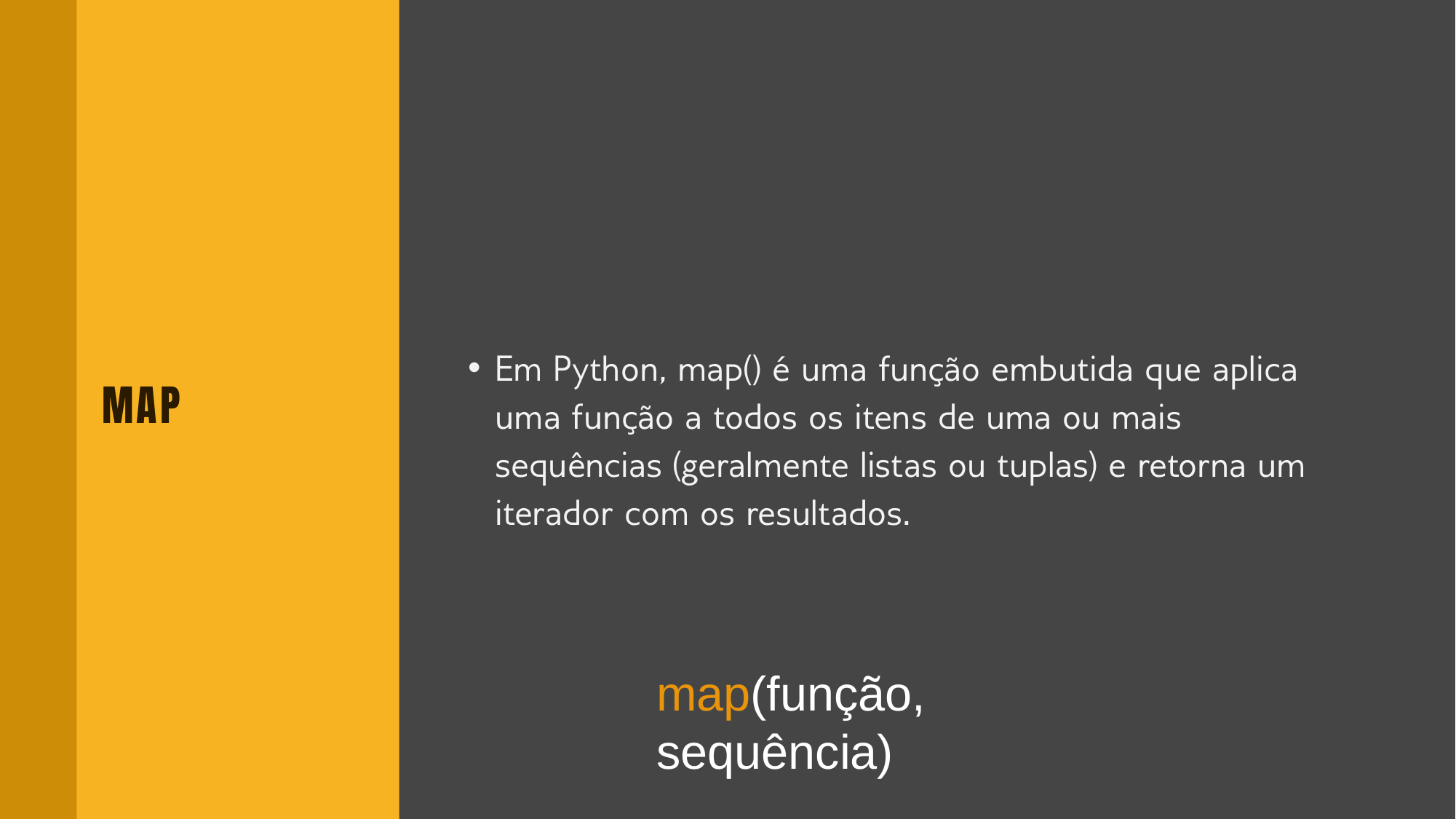

# MAP

Em Python, map() é uma função embutida que aplica uma função a todos os itens de uma ou mais sequências (geralmente listas ou tuplas) e retorna um iterador com os resultados.
map(função, sequência)